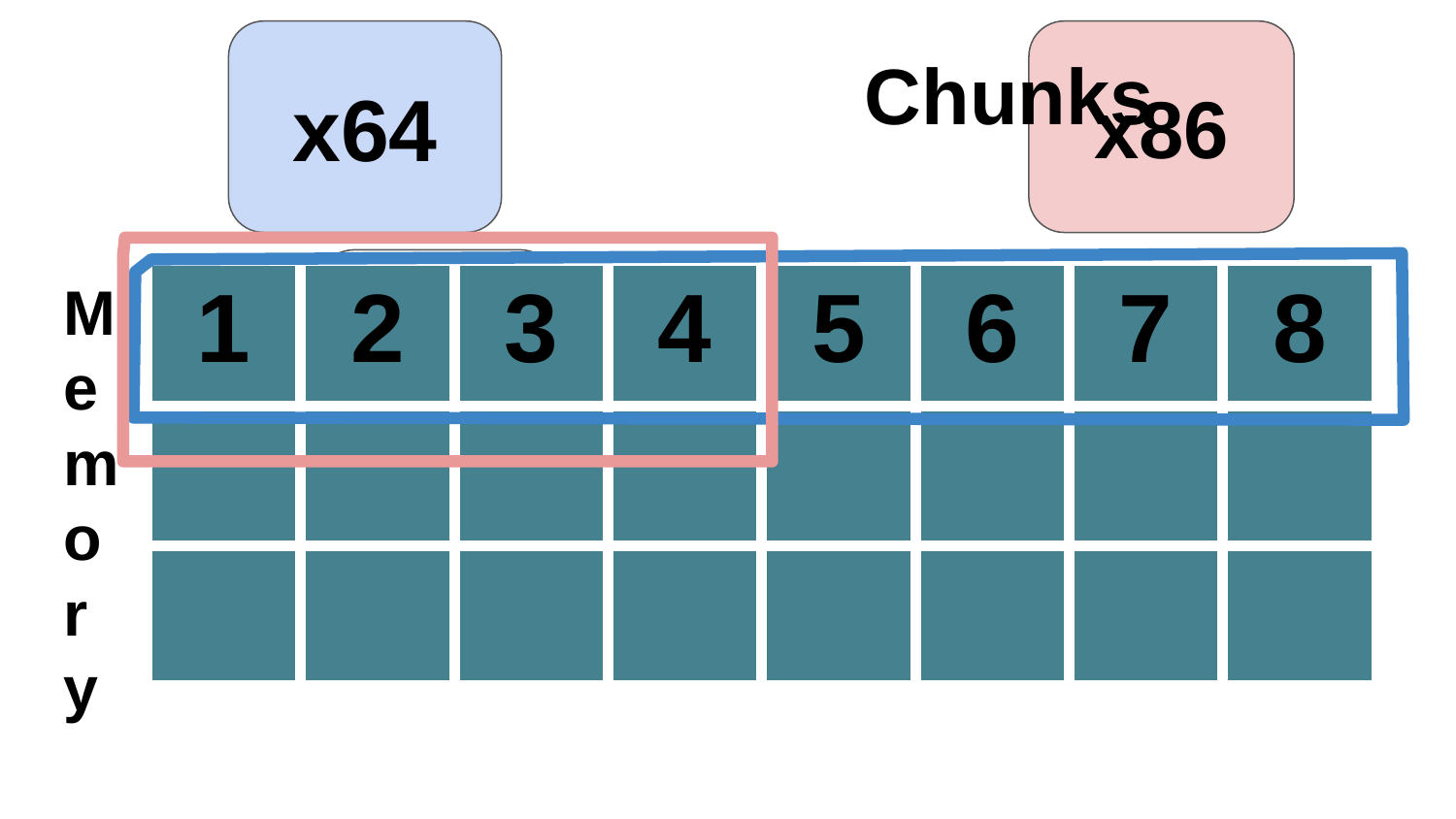

x64
x86
Chunks
Read

CPU

Memory
Memory
| 1 | 2 | 3 | 4 | 5 | 6 | 7 | 8 |
| --- | --- | --- | --- | --- | --- | --- | --- |
|  |  |  |  |  |  |  |  |
|  |  |  |  |  |  |  |  |
Write